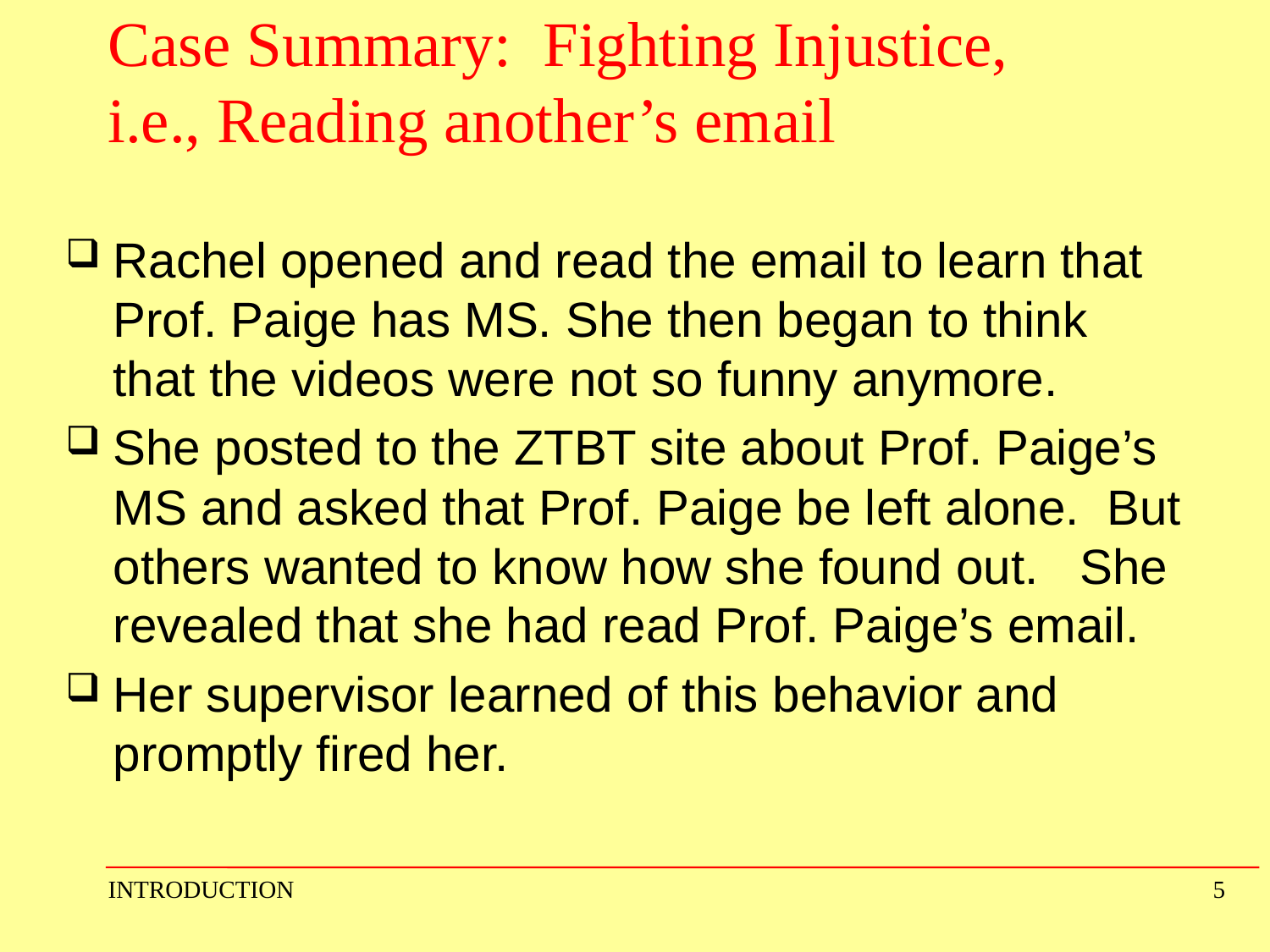

# Case Summary:  Fighting Injustice, i.e., Reading another’s email
Rachel opened and read the email to learn that Prof. Paige has MS. She then began to think that the videos were not so funny anymore.
She posted to the ZTBT site about Prof. Paige’s MS and asked that Prof. Paige be left alone.  But others wanted to know how she found out.   She revealed that she had read Prof. Paige’s email.
Her supervisor learned of this behavior and promptly fired her.
INTRODUCTION
5